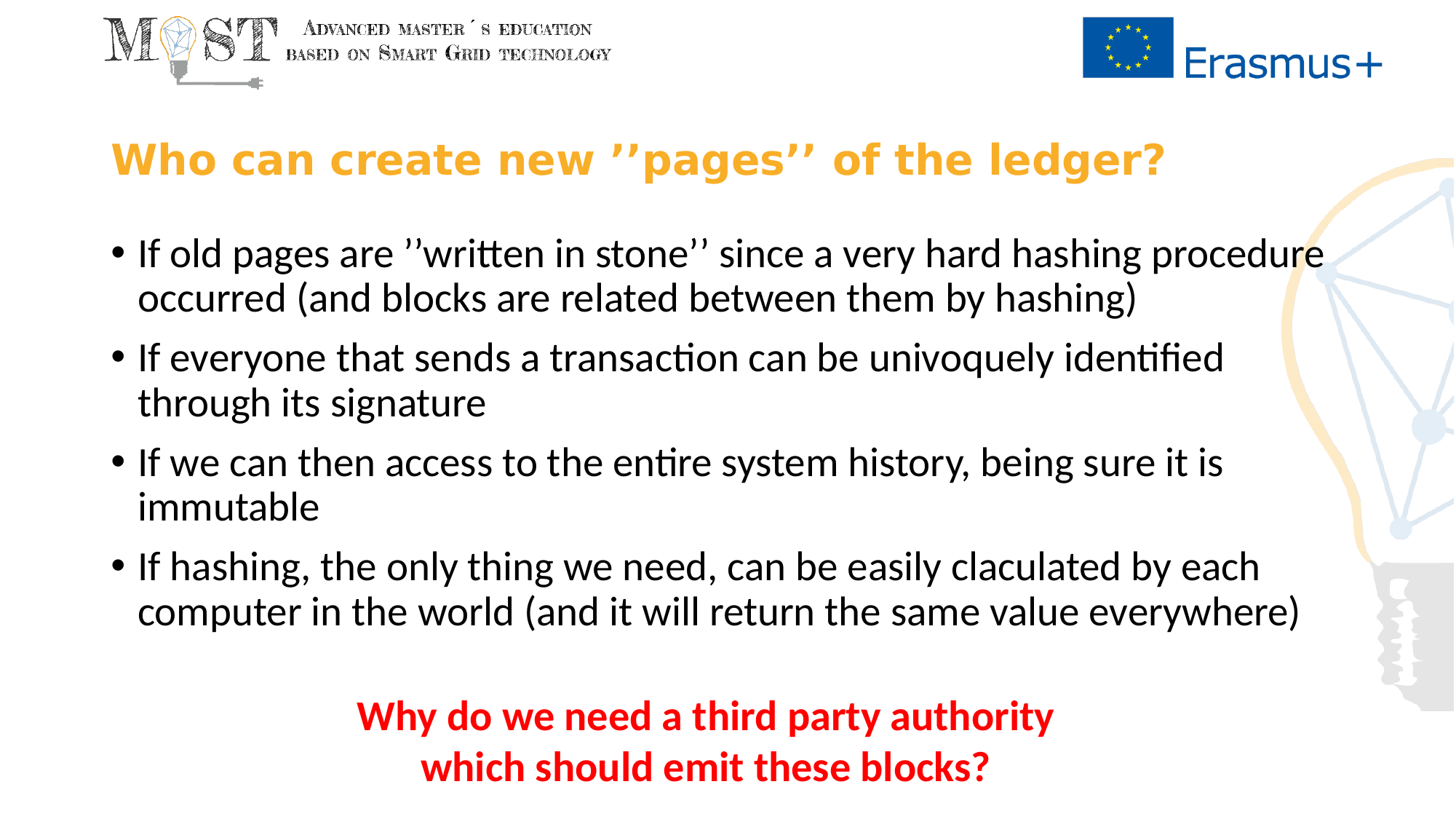

# Who can create new ’’pages’’ of the ledger?
If old pages are ’’written in stone’’ since a very hard hashing procedure occurred (and blocks are related between them by hashing)
If everyone that sends a transaction can be univoquely identified through its signature
If we can then access to the entire system history, being sure it is immutable
If hashing, the only thing we need, can be easily claculated by each computer in the world (and it will return the same value everywhere)

Why do we need a third party authority which should emit these blocks?